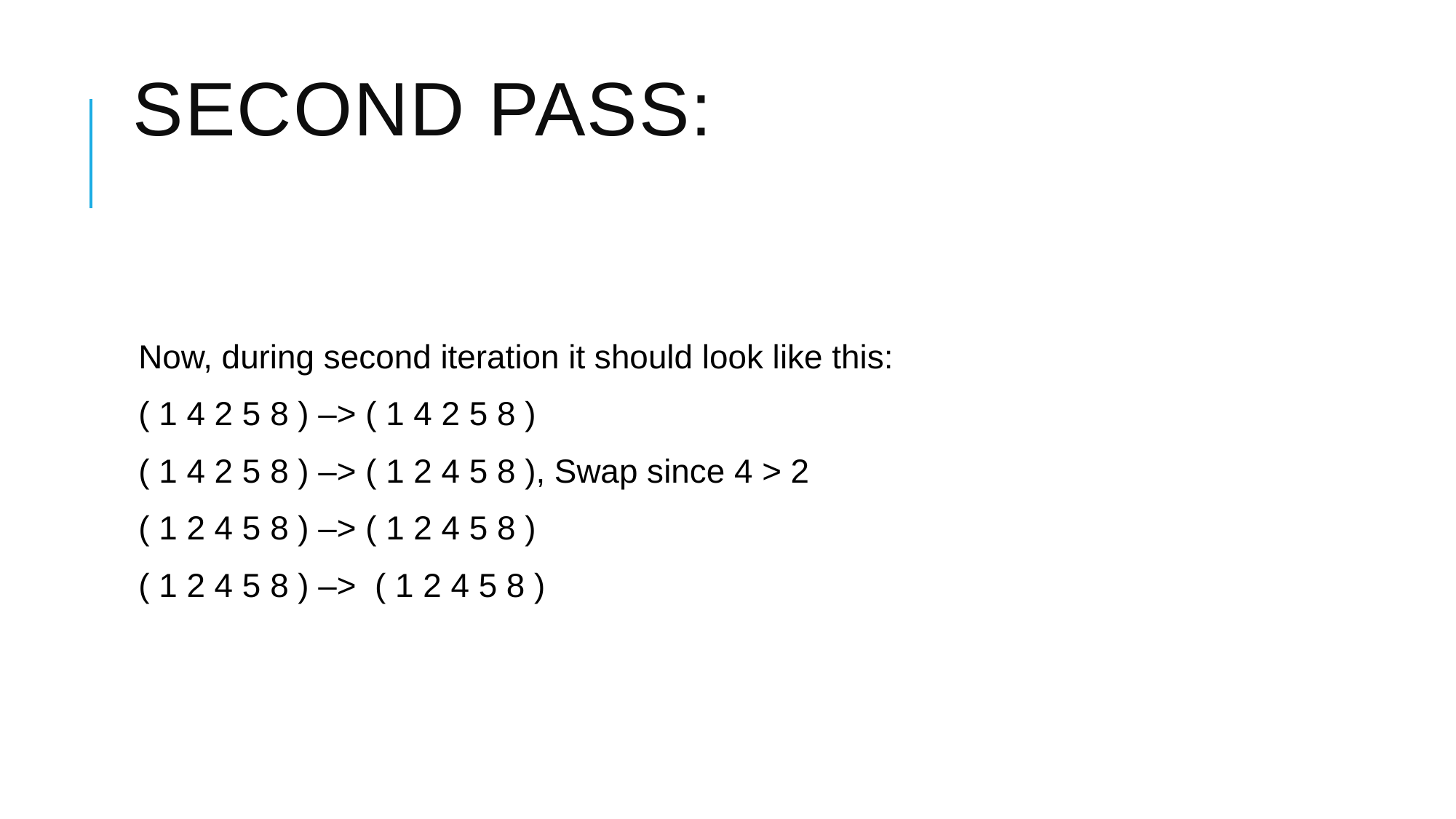

# Second Pass:

Now, during second iteration it should look like this:
( 1 4 2 5 8 ) –> ( 1 4 2 5 8 )
( 1 4 2 5 8 ) –> ( 1 2 4 5 8 ), Swap since 4 > 2
( 1 2 4 5 8 ) –> ( 1 2 4 5 8 )
( 1 2 4 5 8 ) –>  ( 1 2 4 5 8 )